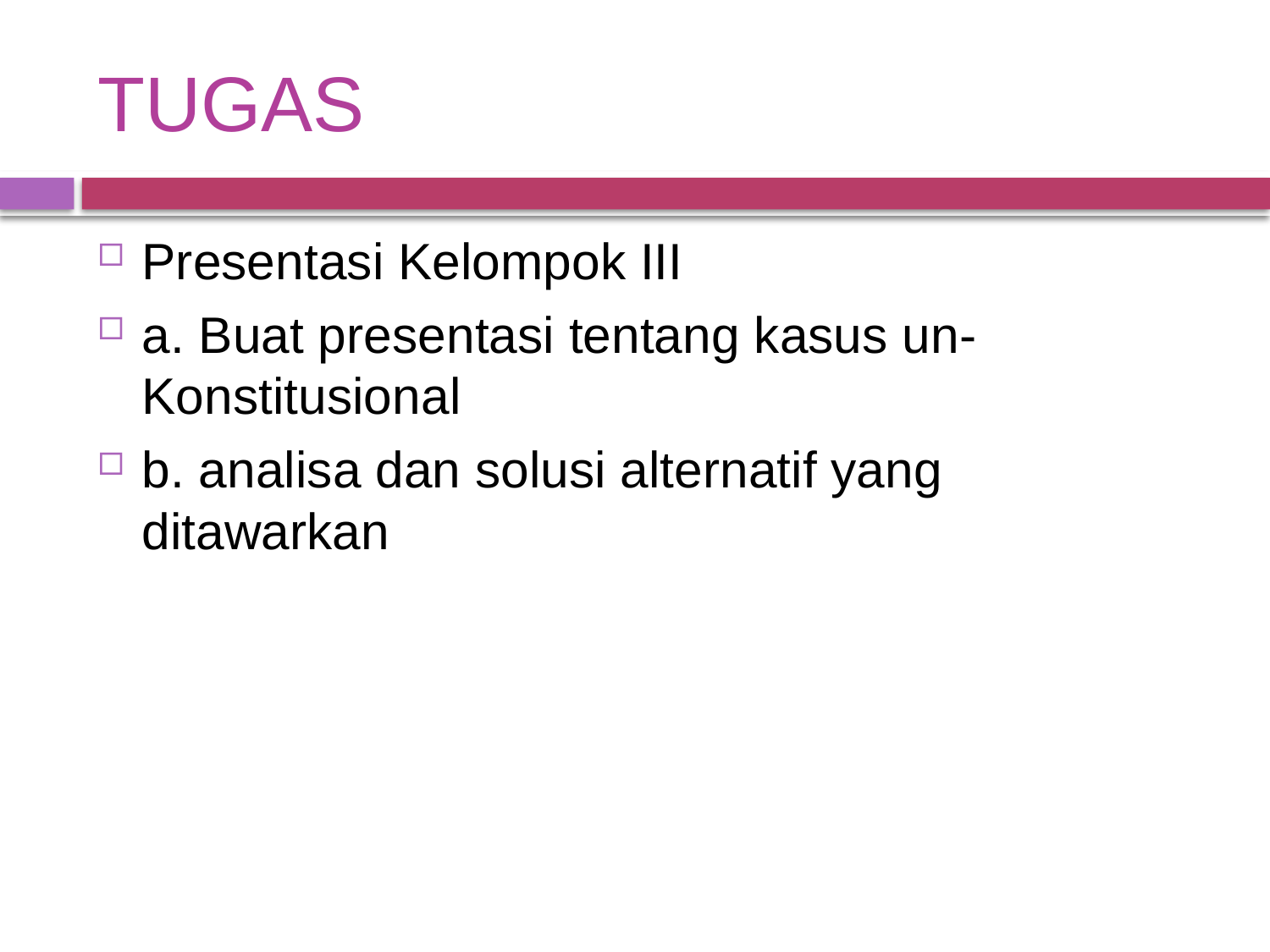

# TUGAS
Presentasi Kelompok III
a. Buat presentasi tentang kasus un-Konstitusional
b. analisa dan solusi alternatif yang ditawarkan